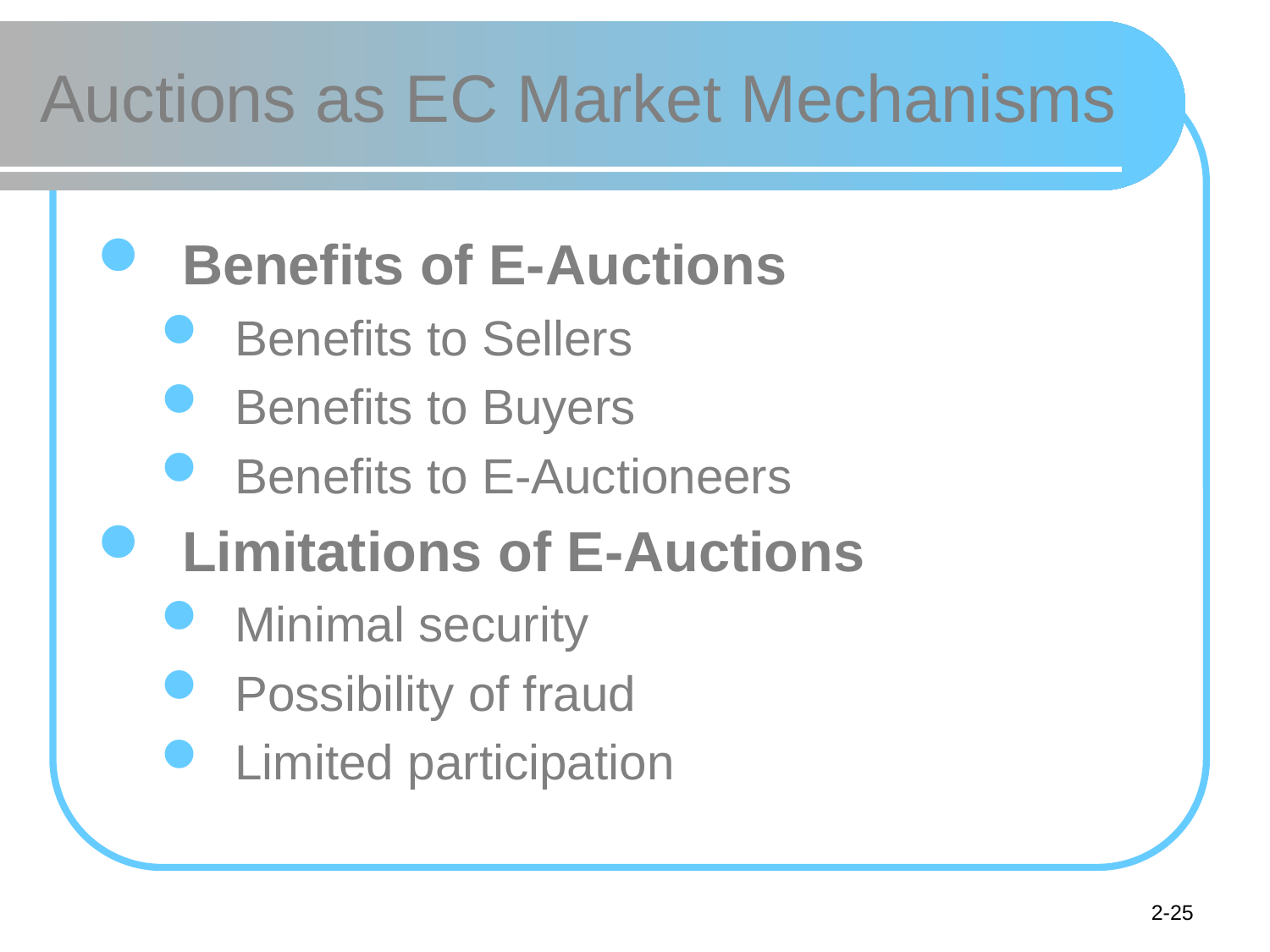

# Auctions as EC Market Mechanisms
Benefits of E-Auctions
Benefits to Sellers
Benefits to Buyers
Benefits to E-Auctioneers
Limitations of E-Auctions
Minimal security
Possibility of fraud
Limited participation
2-25